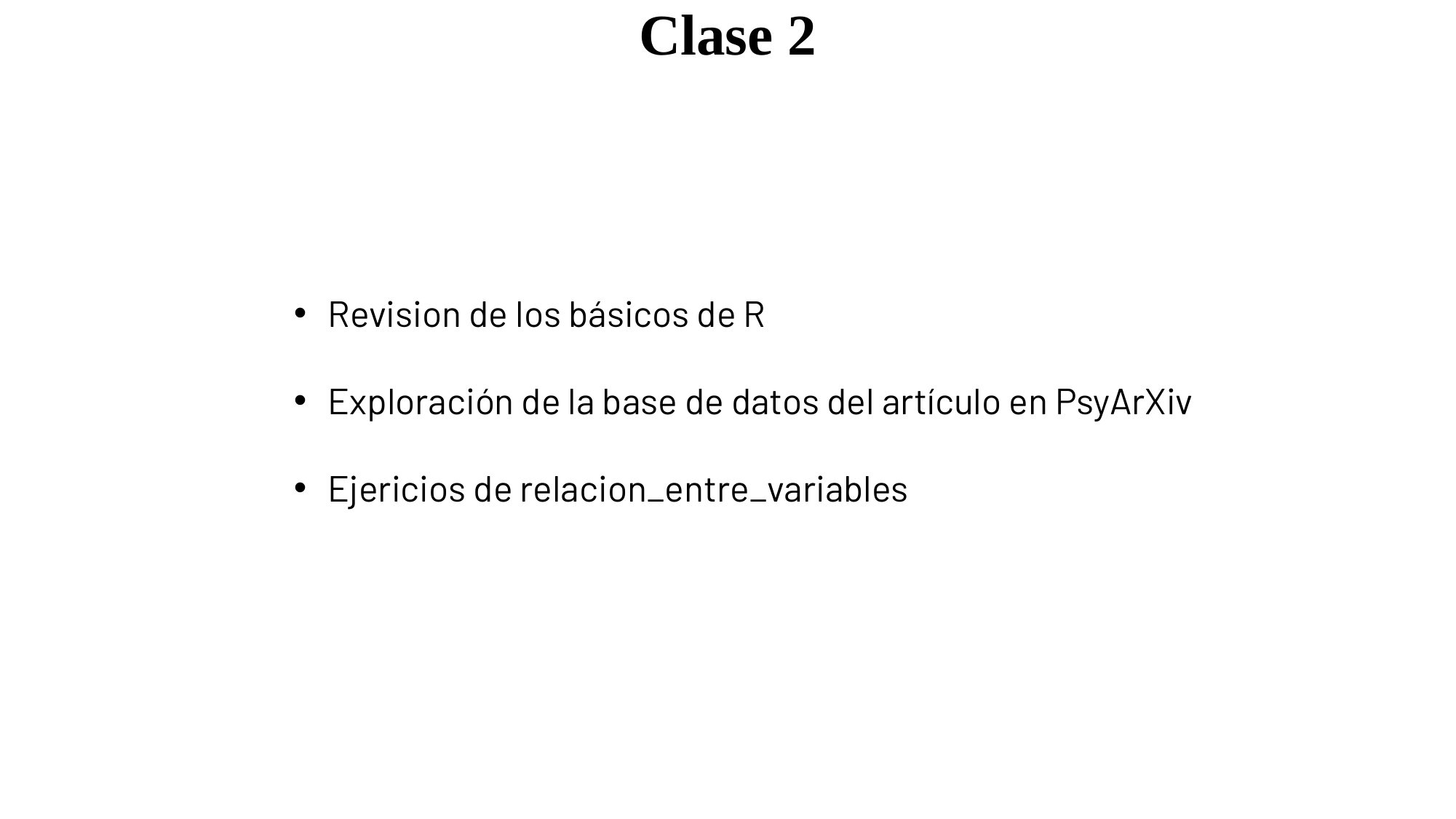

Clase 2
Revision de los básicos de R

Exploración de la base de datos del artículo en PsyArXiv

Ejericios de relacion_entre_variables